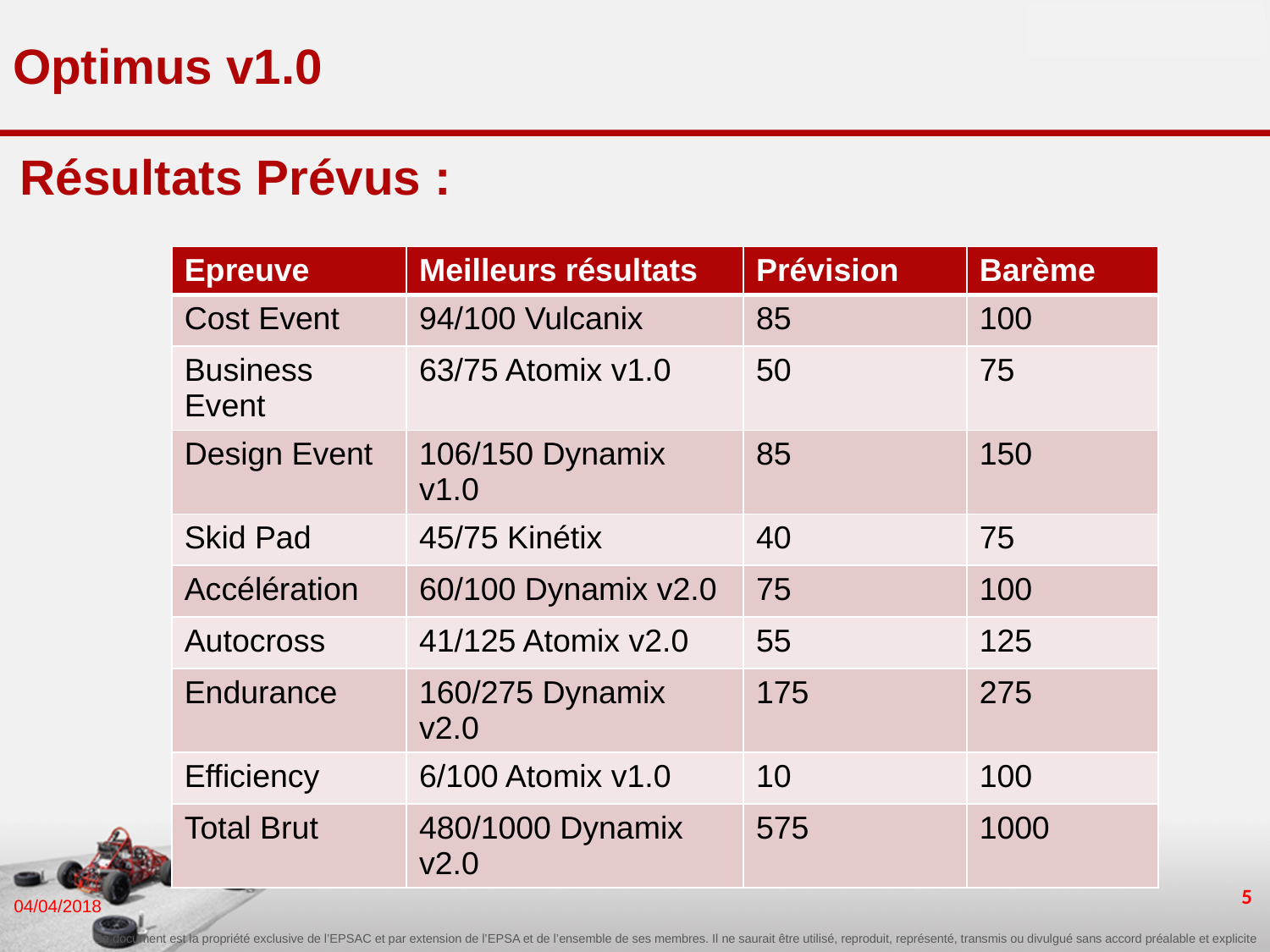

# Optimus v1.0
Résultats Prévus :
| Epreuve | Meilleurs résultats | Prévision | Barème |
| --- | --- | --- | --- |
| Cost Event | 94/100 Vulcanix | 85 | 100 |
| Business Event | 63/75 Atomix v1.0 | 50 | 75 |
| Design Event | 106/150 Dynamix v1.0 | 85 | 150 |
| Skid Pad | 45/75 Kinétix | 40 | 75 |
| Accélération | 60/100 Dynamix v2.0 | 75 | 100 |
| Autocross | 41/125 Atomix v2.0 | 55 | 125 |
| Endurance | 160/275 Dynamix v2.0 | 175 | 275 |
| Efficiency | 6/100 Atomix v1.0 | 10 | 100 |
| Total Brut | 480/1000 Dynamix v2.0 | 575 | 1000 |
5
04/04/2018